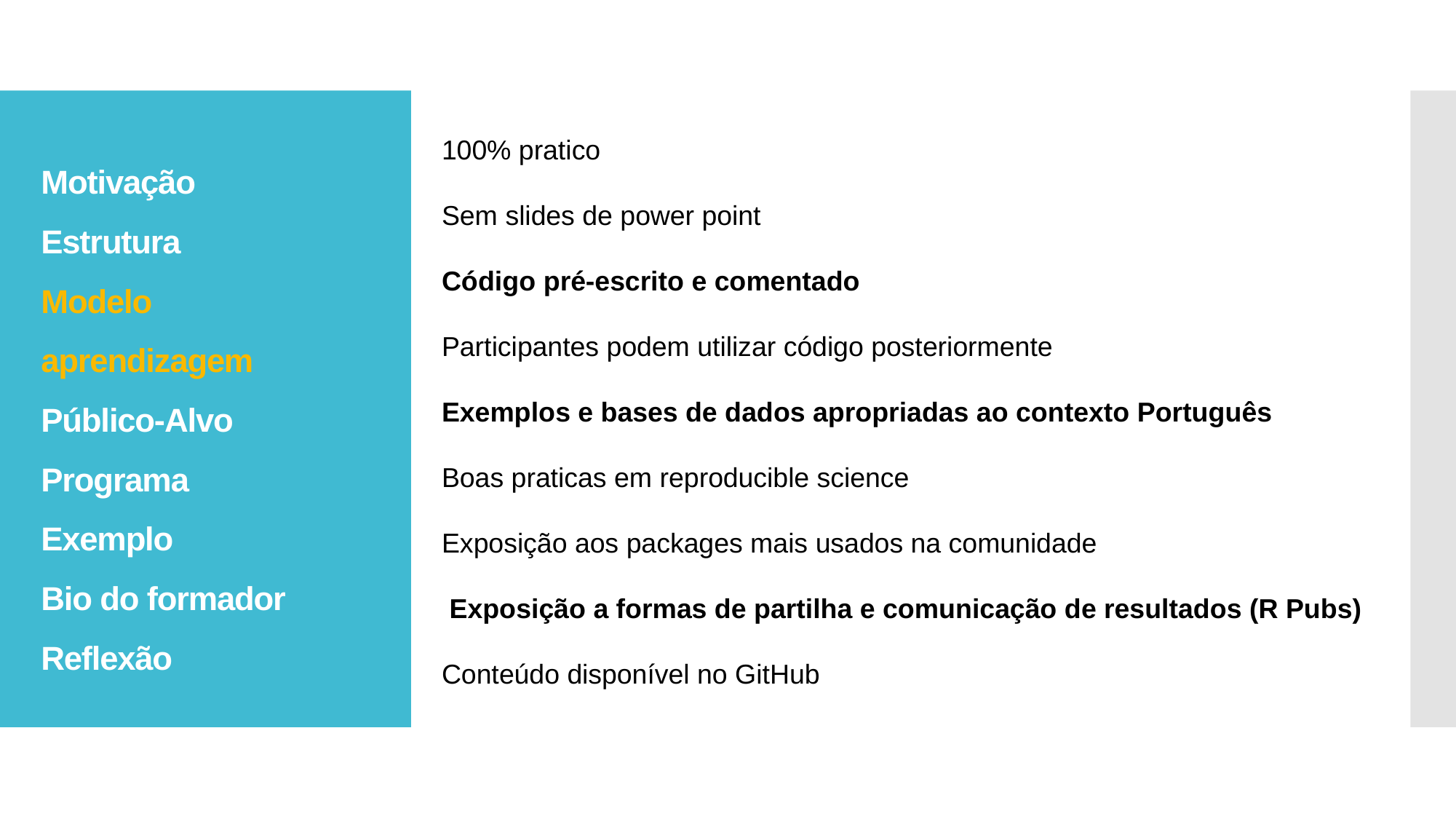

100% pratico
Sem slides de power point
Código pré-escrito e comentado
Participantes podem utilizar código posteriormente
Exemplos e bases de dados apropriadas ao contexto Português
Boas praticas em reproducible science
Exposição aos packages mais usados na comunidade
 Exposição a formas de partilha e comunicação de resultados (R Pubs)
Conteúdo disponível no GitHub
# Motivação Estrutura Modelo aprendizagem Público-Alvo Programa Exemplo Bio do formador Reflexão